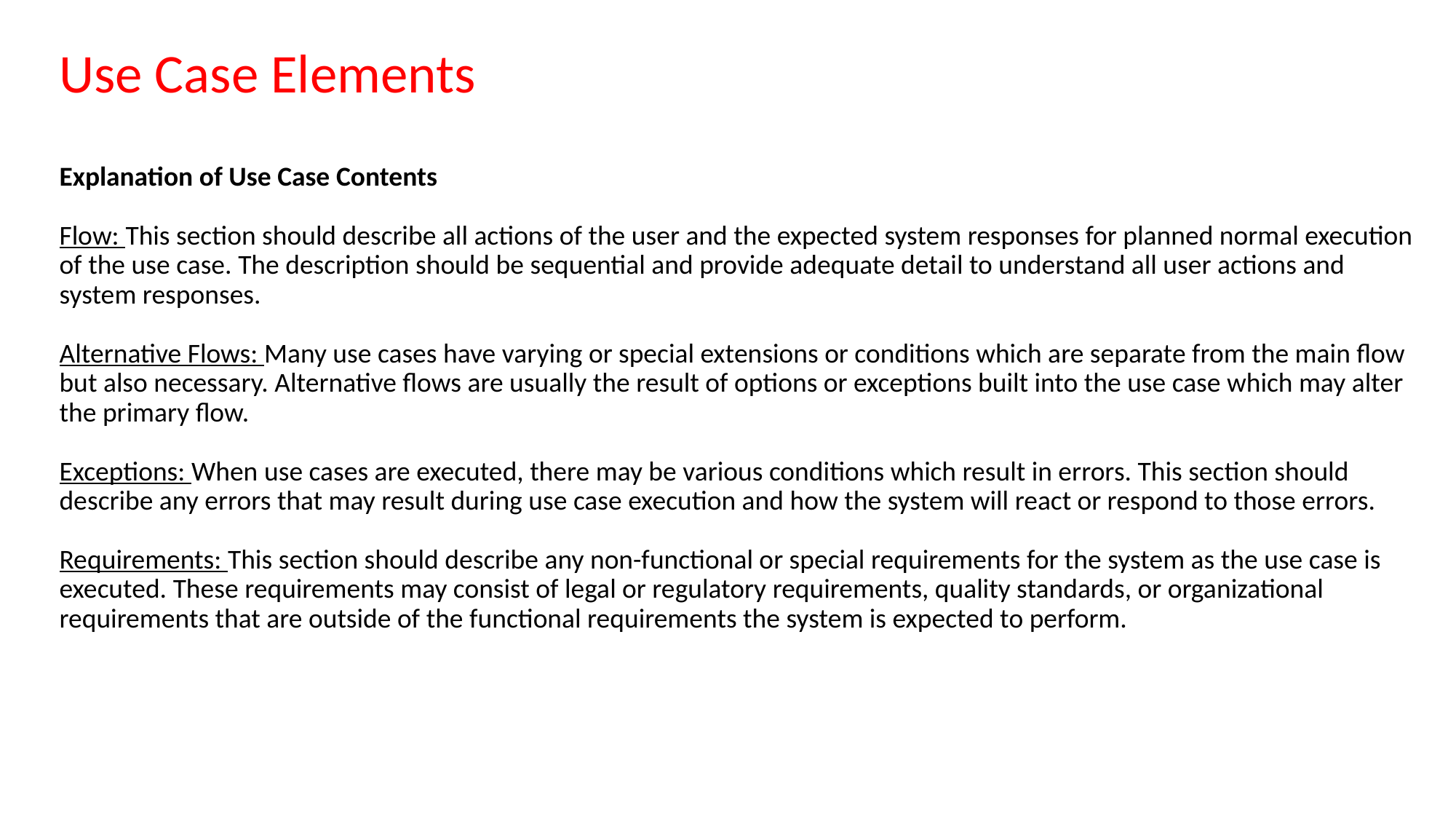

Use Case Elements
# Explanation of Use Case Contents Flow: This section should describe all actions of the user and the expected system responses for planned normal execution of the use case. The description should be sequential and provide adequate detail to understand all user actions and system responses. Alternative Flows: Many use cases have varying or special extensions or conditions which are separate from the main flow but also necessary. Alternative flows are usually the result of options or exceptions built into the use case which may alter the primary flow. Exceptions: When use cases are executed, there may be various conditions which result in errors. This section should describe any errors that may result during use case execution and how the system will react or respond to those errors. Requirements: This section should describe any non-functional or special requirements for the system as the use case is executed. These requirements may consist of legal or regulatory requirements, quality standards, or organizational requirements that are outside of the functional requirements the system is expected to perform.